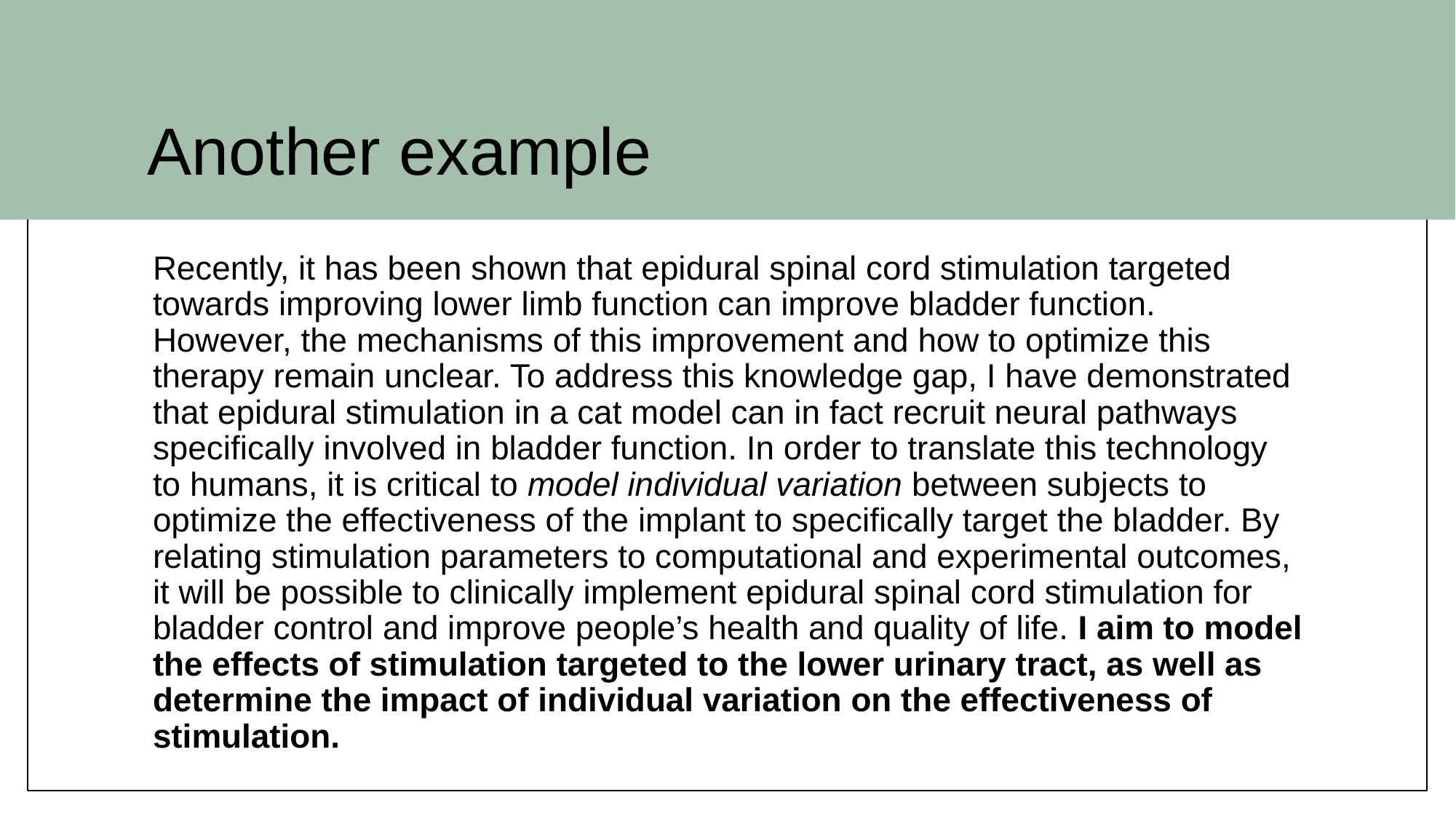

# Another example
Recently, it has been shown that epidural spinal cord stimulation targeted towards improving lower limb function can improve bladder function. However, the mechanisms of this improvement and how to optimize this therapy remain unclear. To address this knowledge gap, I have demonstrated that epidural stimulation in a cat model can in fact recruit neural pathways specifically involved in bladder function. In order to translate this technology to humans, it is critical to model individual variation between subjects to optimize the effectiveness of the implant to specifically target the bladder. By relating stimulation parameters to computational and experimental outcomes, it will be possible to clinically implement epidural spinal cord stimulation for bladder control and improve people’s health and quality of life. I aim to model the effects of stimulation targeted to the lower urinary tract, as well as determine the impact of individual variation on the effectiveness of stimulation.